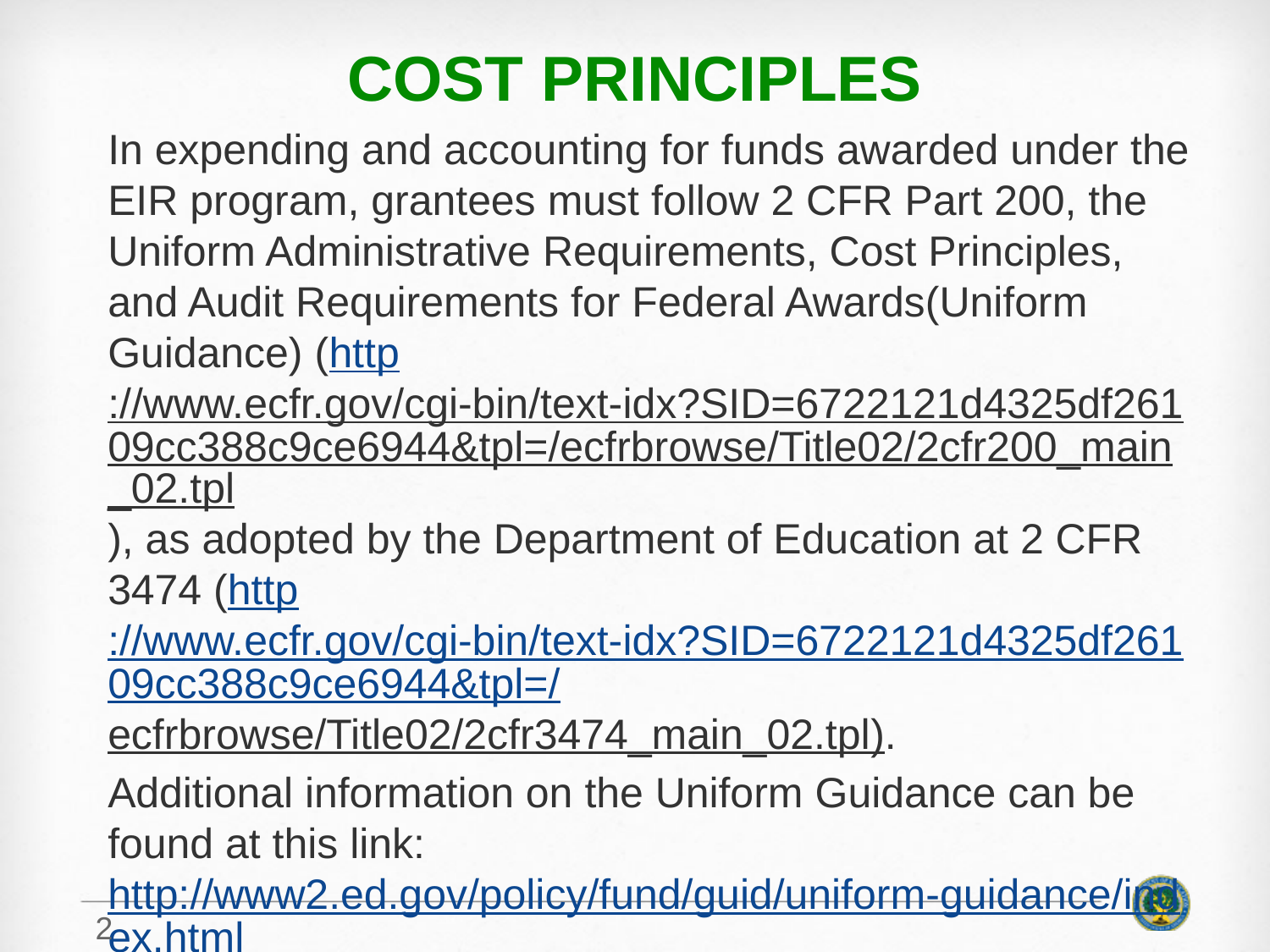

# Cost PRINCIPLES
In expending and accounting for funds awarded under the EIR program, grantees must follow 2 CFR Part 200, the Uniform Administrative Requirements, Cost Principles, and Audit Requirements for Federal Awards(Uniform Guidance) (http://www.ecfr.gov/cgi-bin/text-idx?SID=6722121d4325df26109cc388c9ce6944&tpl=/ecfrbrowse/Title02/2cfr200_main_02.tpl), as adopted by the Department of Education at 2 CFR 3474 (http://www.ecfr.gov/cgi-bin/text-idx?SID=6722121d4325df26109cc388c9ce6944&tpl=/ecfrbrowse/Title02/2cfr3474_main_02.tpl).
Additional information on the Uniform Guidance can be found at this link: http://www2.ed.gov/policy/fund/guid/uniform-guidance/index.html.
2